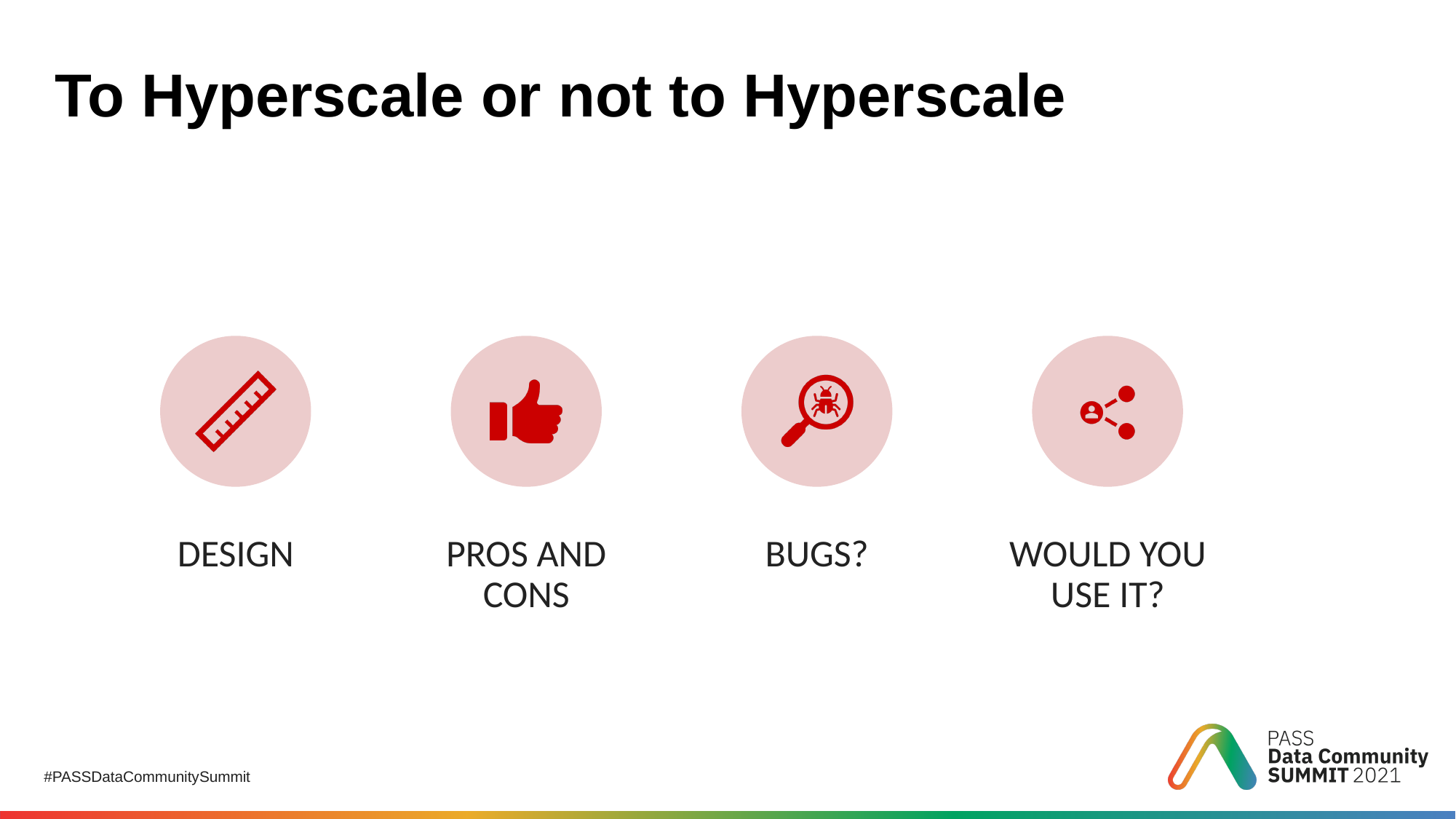

# To Hyperscale or not to Hyperscale
Design
Pros and cons
Bugs?
Would you use it?